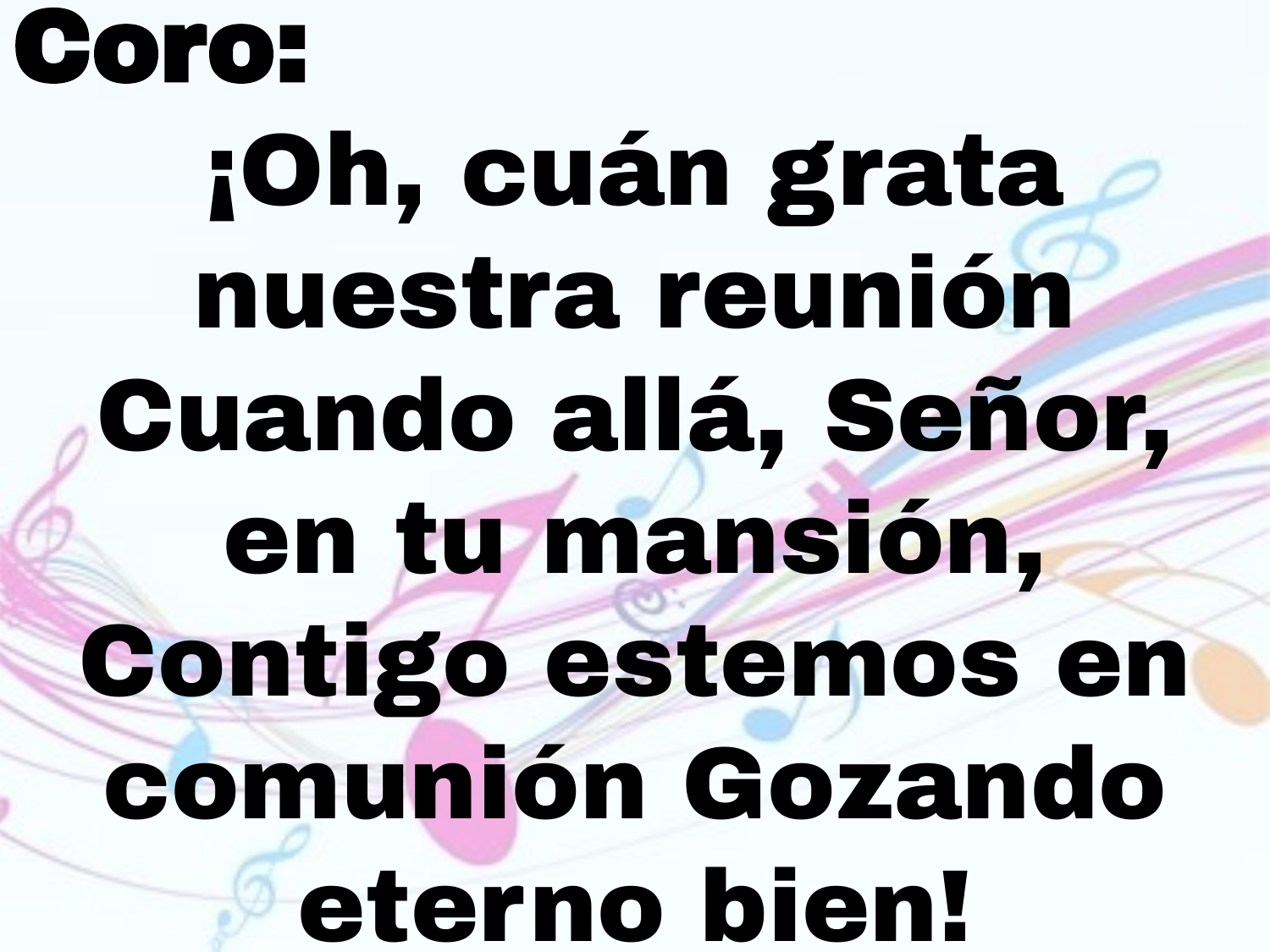

Coro:
¡Oh, cuán grata nuestra reunión
Cuando allá, Señor, en tu mansión, Contigo estemos en comunión Gozando eterno bien!